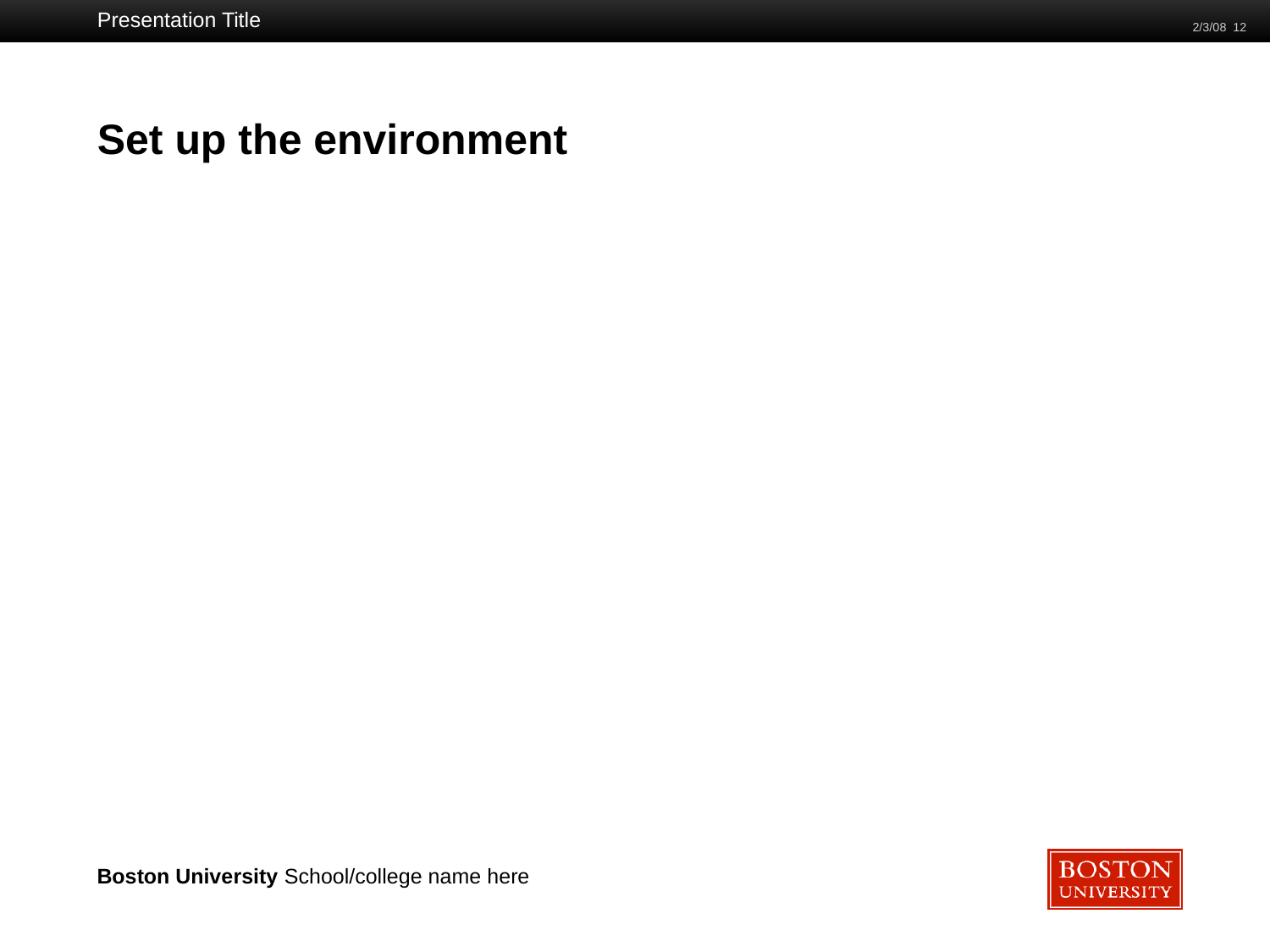

Presentation Title

2/3/08  12
# Set up the environment